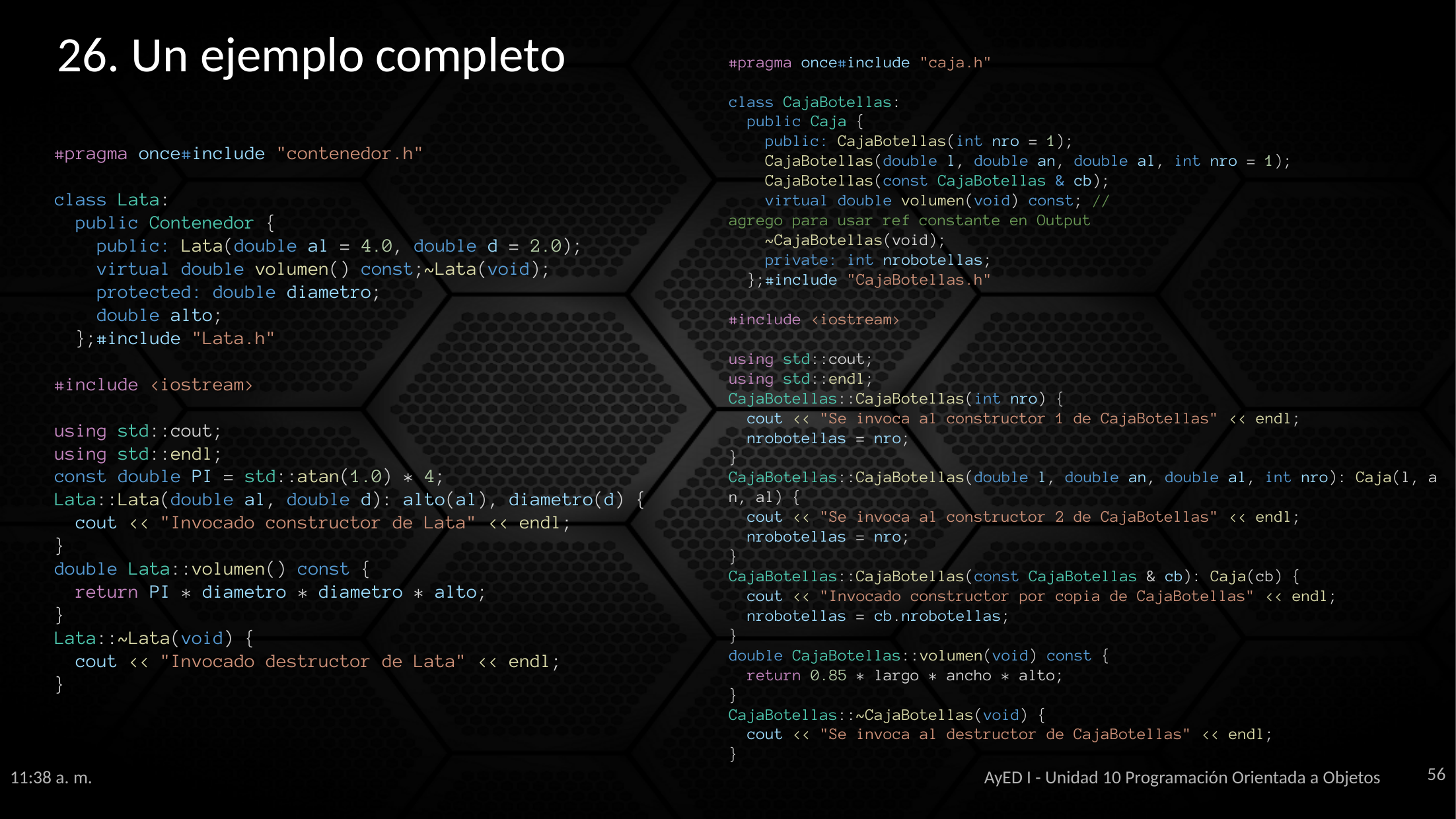

# 26. Un ejemplo completo
#pragma once#include "caja.h"
class CajaBotellas:
  public Caja {
    public: CajaBotellas(int nro = 1);
    CajaBotellas(double l, double an, double al, int nro = 1);
    CajaBotellas(const CajaBotellas & cb);
    virtual double volumen(void) const; //agrego para usar ref constante en Output
    ~CajaBotellas(void);
    private: int nrobotellas;
  };#include "CajaBotellas.h"
#include <iostream>
using std::cout;
using std::endl;
CajaBotellas::CajaBotellas(int nro) {
  cout << "Se invoca al constructor 1 de CajaBotellas" << endl;
  nrobotellas = nro;
}
CajaBotellas::CajaBotellas(double l, double an, double al, int nro): Caja(l, an, al) {
  cout << "Se invoca al constructor 2 de CajaBotellas" << endl;
  nrobotellas = nro;
}
CajaBotellas::CajaBotellas(const CajaBotellas & cb): Caja(cb) {
  cout << "Invocado constructor por copia de CajaBotellas" << endl;
  nrobotellas = cb.nrobotellas;
}
double CajaBotellas::volumen(void) const {
  return 0.85 * largo * ancho * alto;
}
CajaBotellas::~CajaBotellas(void) {
  cout << "Se invoca al destructor de CajaBotellas" << endl;
}
#pragma once#include "contenedor.h"
class Lata:
  public Contenedor {
    public: Lata(double al = 4.0, double d = 2.0);
    virtual double volumen() const;~Lata(void);
    protected: double diametro;
    double alto;
  };#include "Lata.h"
#include <iostream>
using std::cout;
using std::endl;
const double PI = std::atan(1.0) * 4;
Lata::Lata(double al, double d): alto(al), diametro(d) {
  cout << "Invocado constructor de Lata" << endl;
}
double Lata::volumen() const {
  return PI * diametro * diametro * alto;
}
Lata::~Lata(void) {
  cout << "Invocado destructor de Lata" << endl;
}
56
11:38 a. m.
AyED I - Unidad 10 Programación Orientada a Objetos